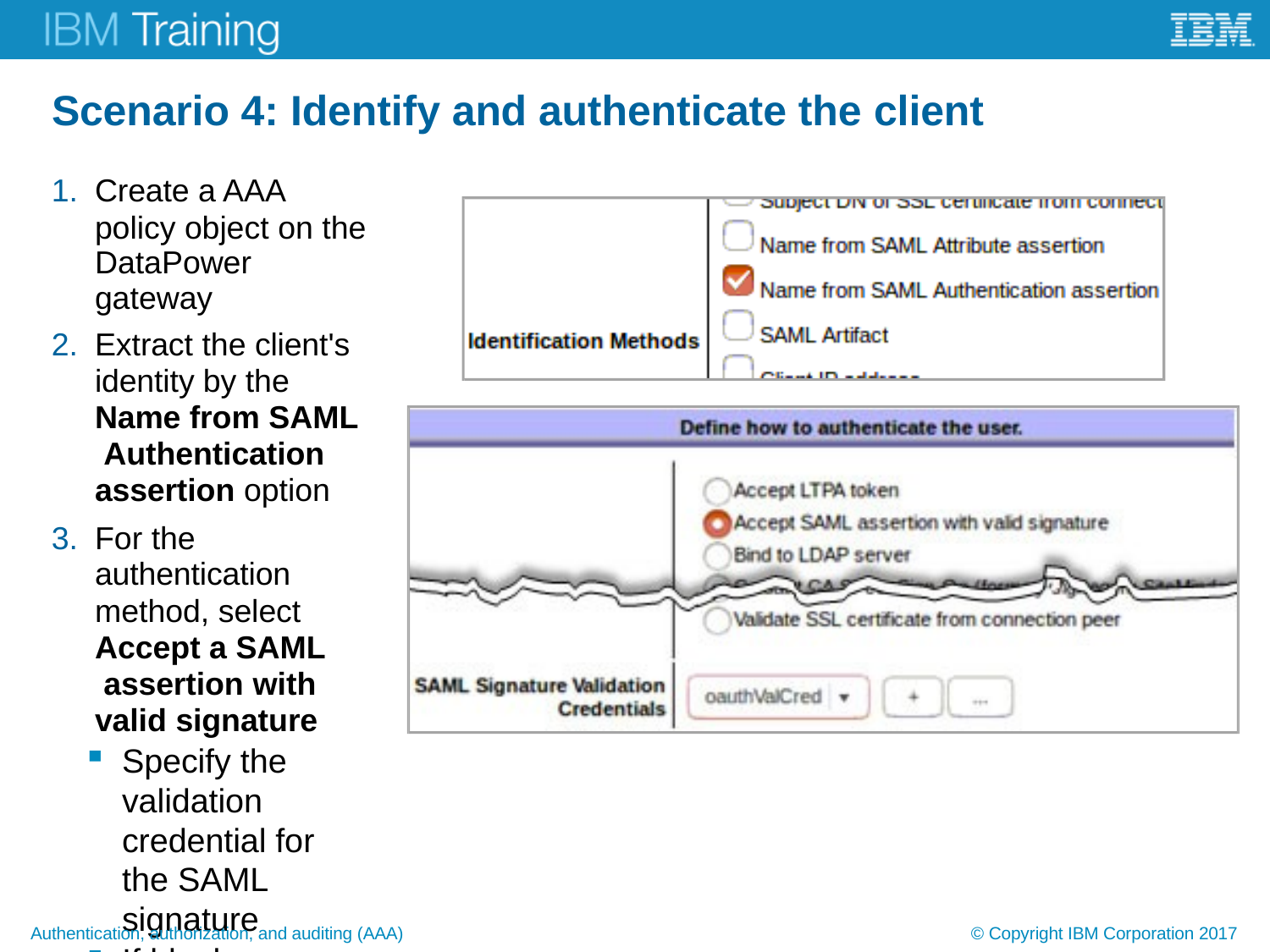

# Scenario 4: Identify and authenticate the client
Create a AAA  policy object on the
DataPower gateway
Extract the client's  identity by the  Name from SAML  Authentication  assertion option
For the
authentication  method, select  Accept a SAML  assertion with  valid signature
Specify the
validation credential for the SAML signature
If blank, certificate validation is skipped
Leave the identity mapping method at None

Authentication, authorization, and auditing (AAA)
© Copyright IBM Corporation 2017